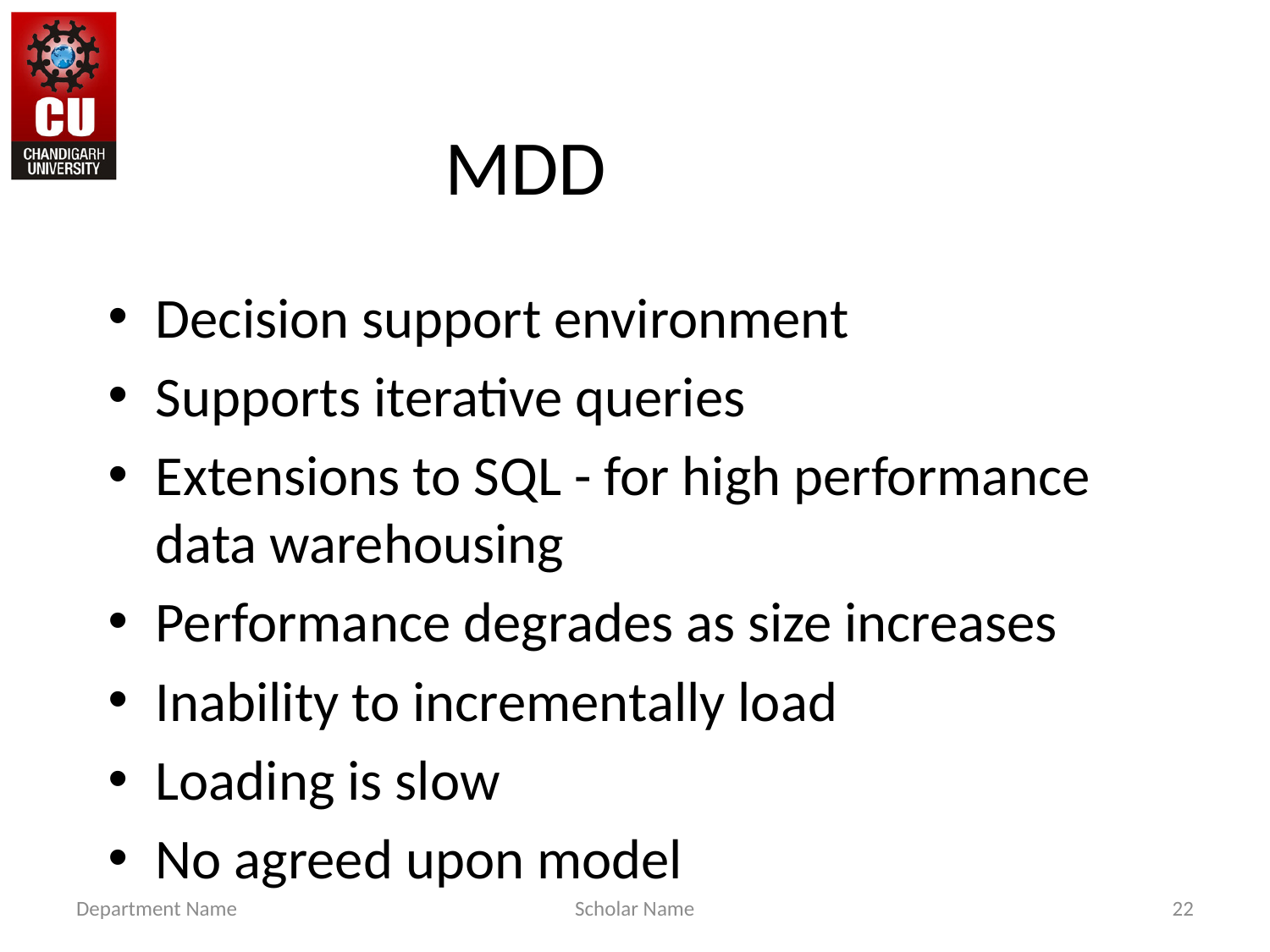

# MDD
Decision support environment
Supports iterative queries
Extensions to SQL - for high performance data warehousing
Performance degrades as size increases
Inability to incrementally load
Loading is slow
No agreed upon model
Department Name
Scholar Name
22